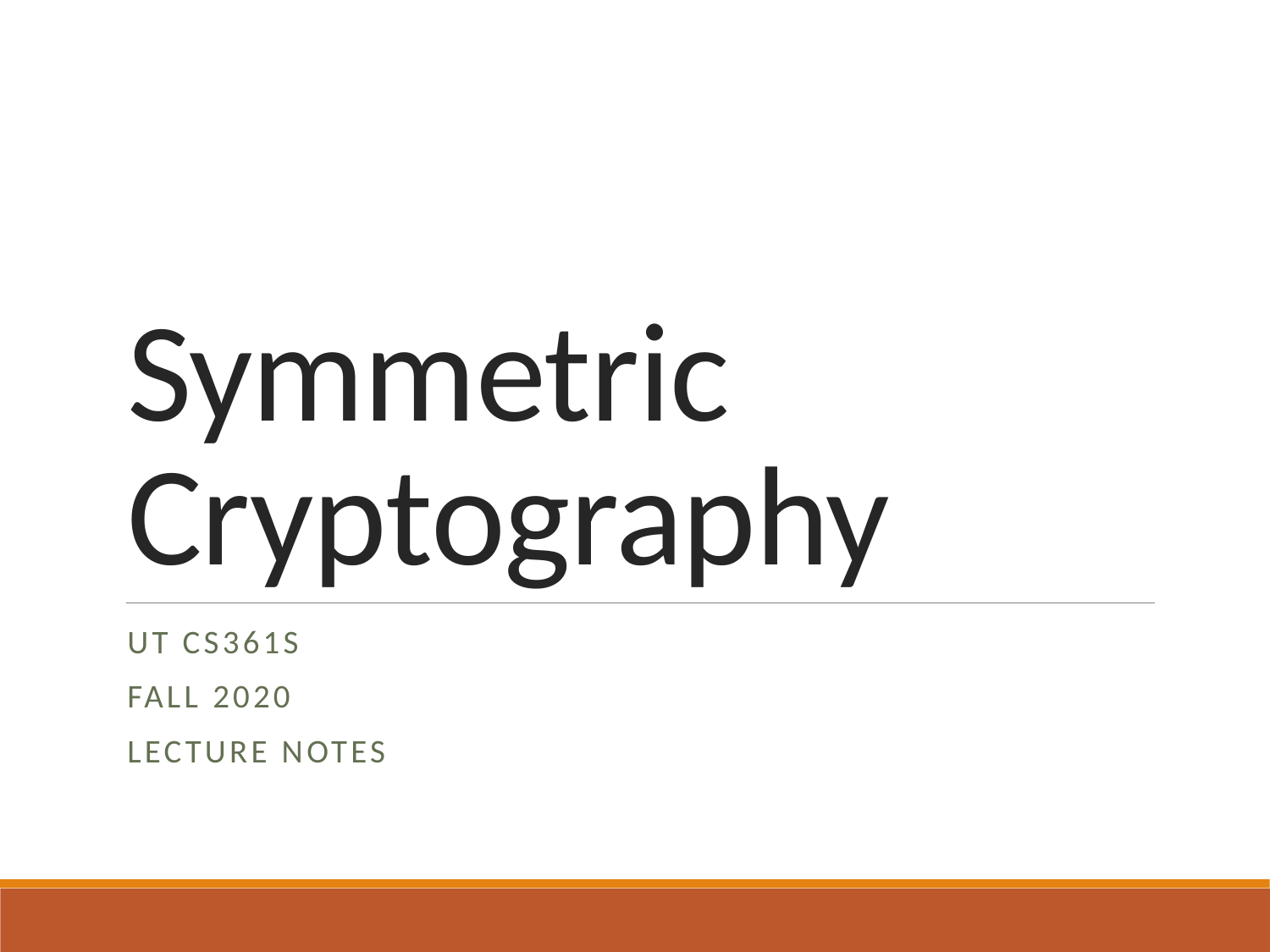

# Symmetric Cryptography
UT CS361S
Fall 2020
Lecture Notes